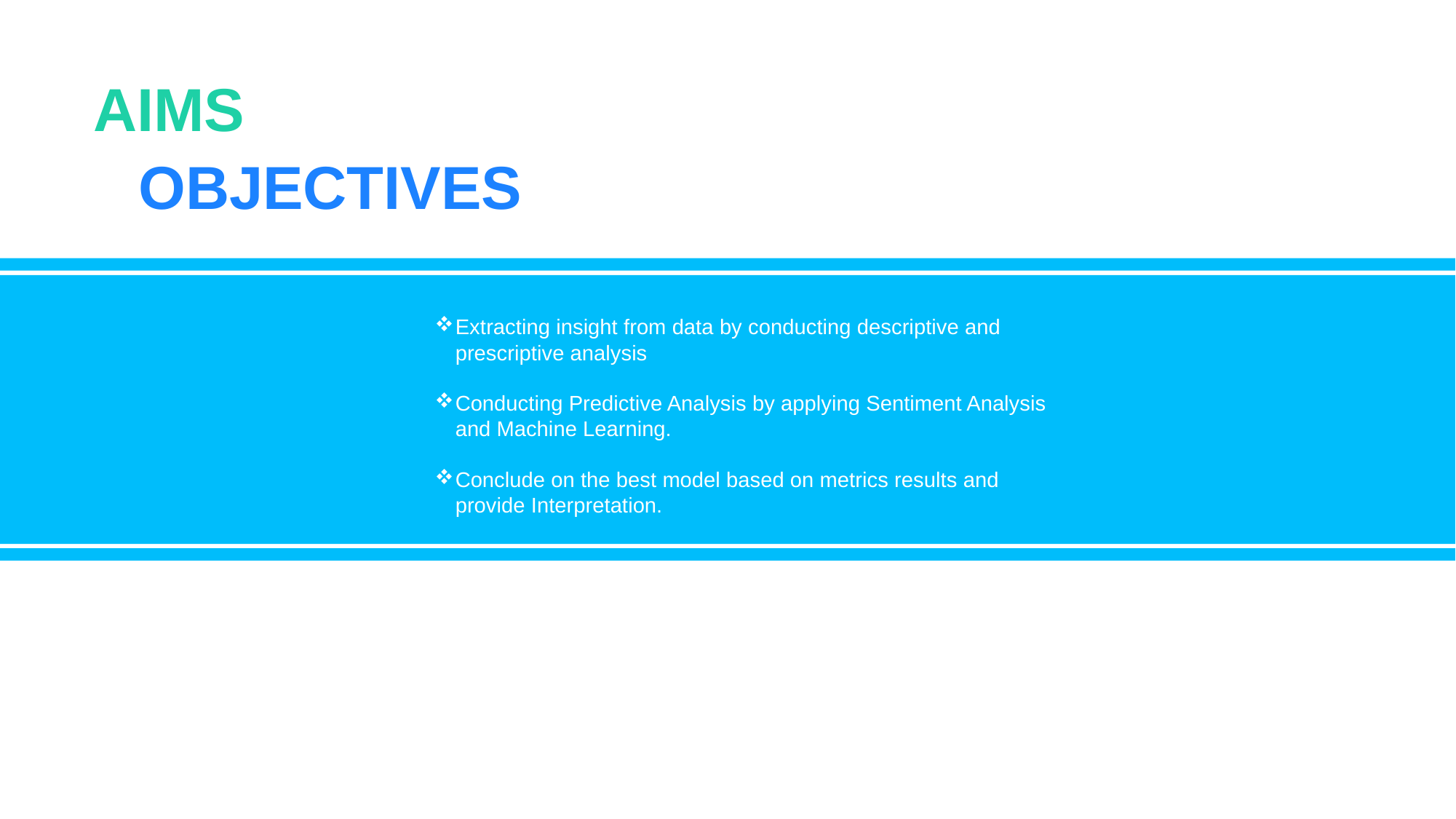

AIMS
OBJECTIVES
Extracting insight from data by conducting descriptive and prescriptive analysis

Conducting Predictive Analysis by applying Sentiment Analysis and Machine Learning.

Conclude on the best model based on metrics results and provide Interpretation.